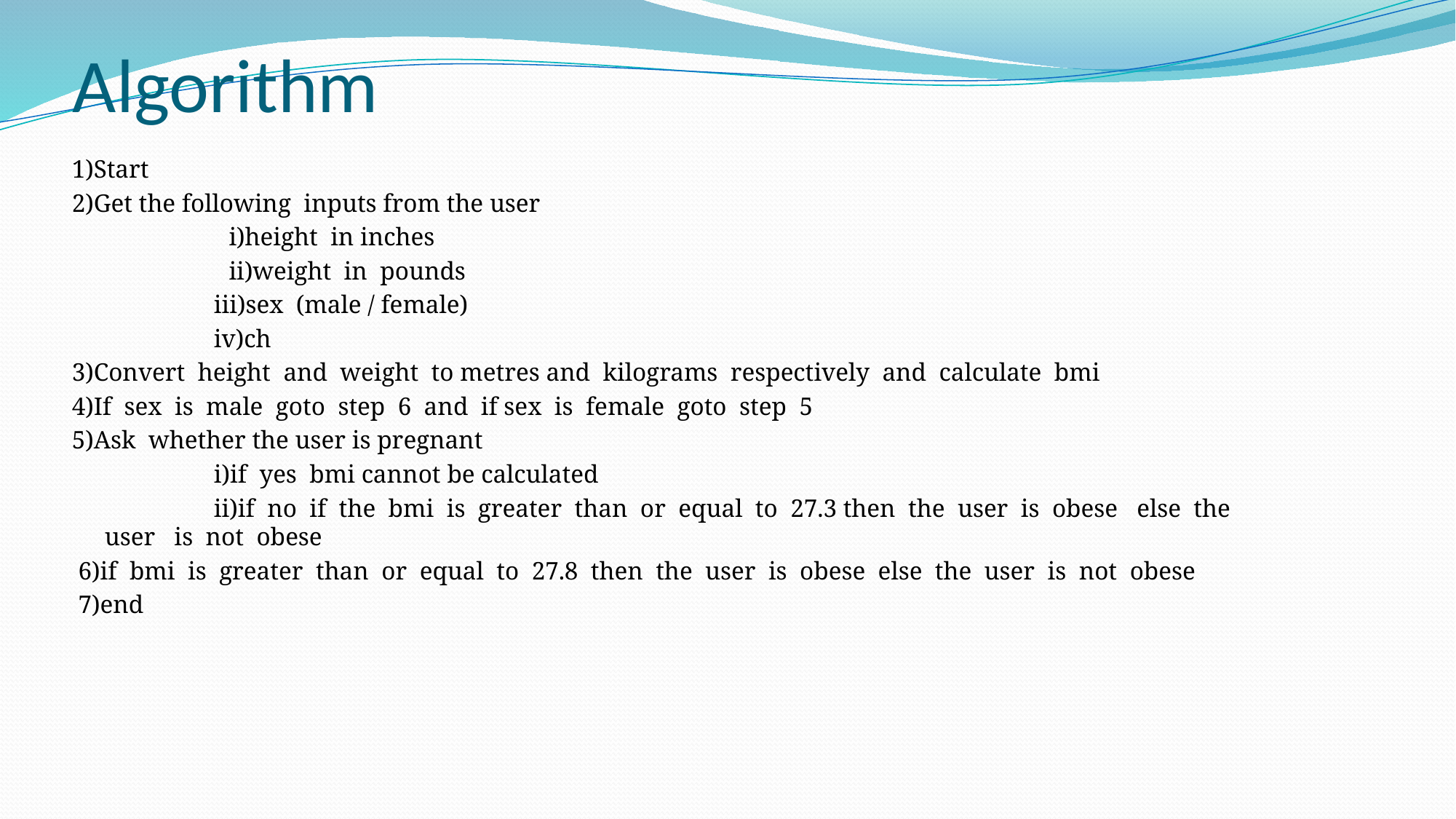

# Algorithm
1)Start
2)Get the following  inputs from the user
		i)height  in inches
		ii)weight  in  pounds
		iii)sex  (male / female)
		iv)ch
3)Convert  height  and  weight  to metres and  kilograms  respectively  and  calculate  bmi
4)If  sex  is  male  goto  step  6  and  if sex  is  female  goto  step  5
5)Ask  whether the user is pregnant
		i)if  yes  bmi cannot be calculated
		ii)if  no  if  the  bmi  is  greater  than  or  equal  to  27.3 then  the  user  is  obese   else  the  user   is  not  obese
 6)if  bmi  is  greater  than  or  equal  to  27.8  then  the  user  is  obese  else  the  user  is  not  obese
 7)end